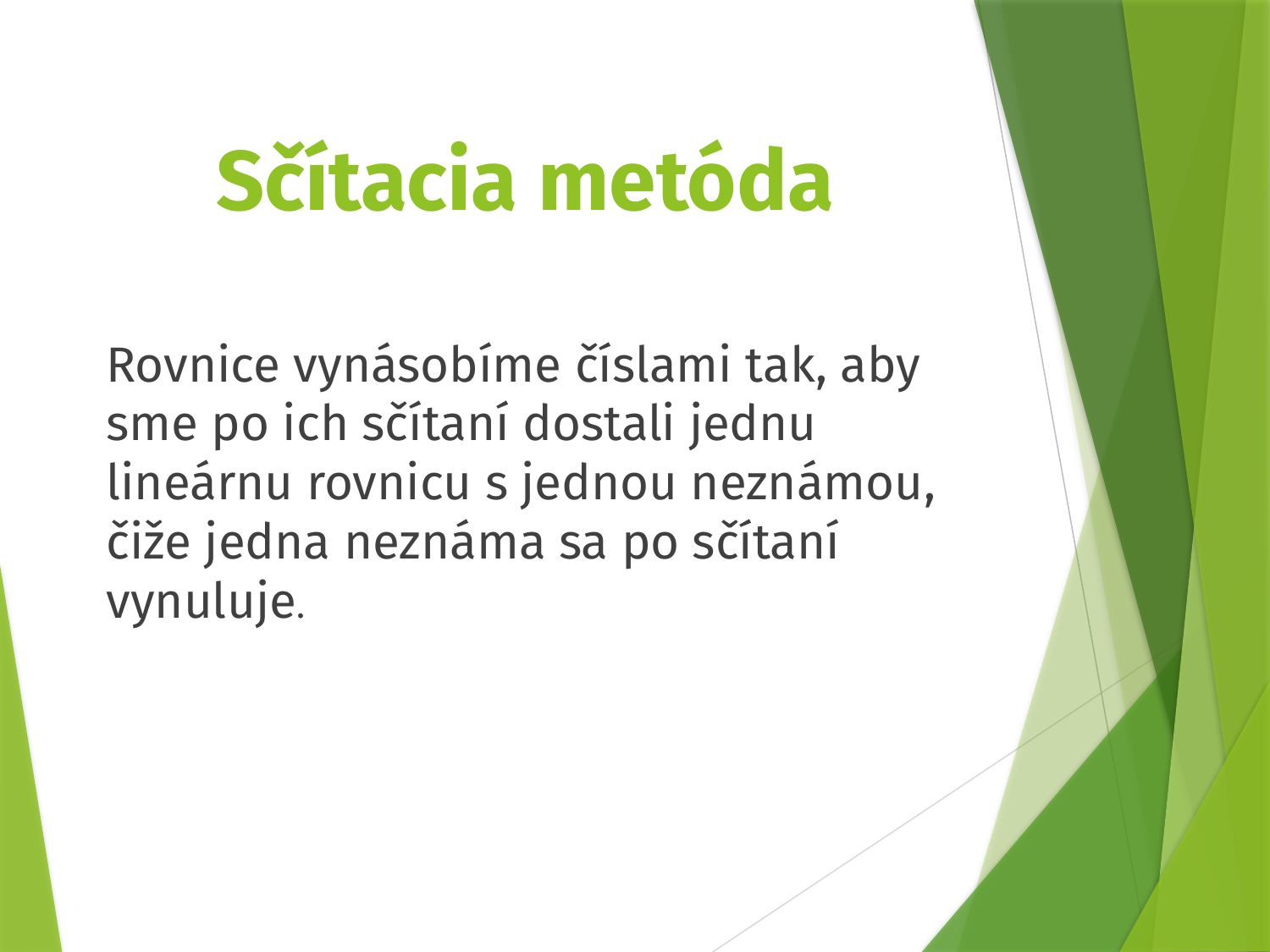

# Sčítacia metóda
Rovnice vynásobíme číslami tak, aby sme po ich sčítaní dostali jednu lineárnu rovnicu s jednou neznámou, čiže jedna neznáma sa po sčítaní vynuluje.